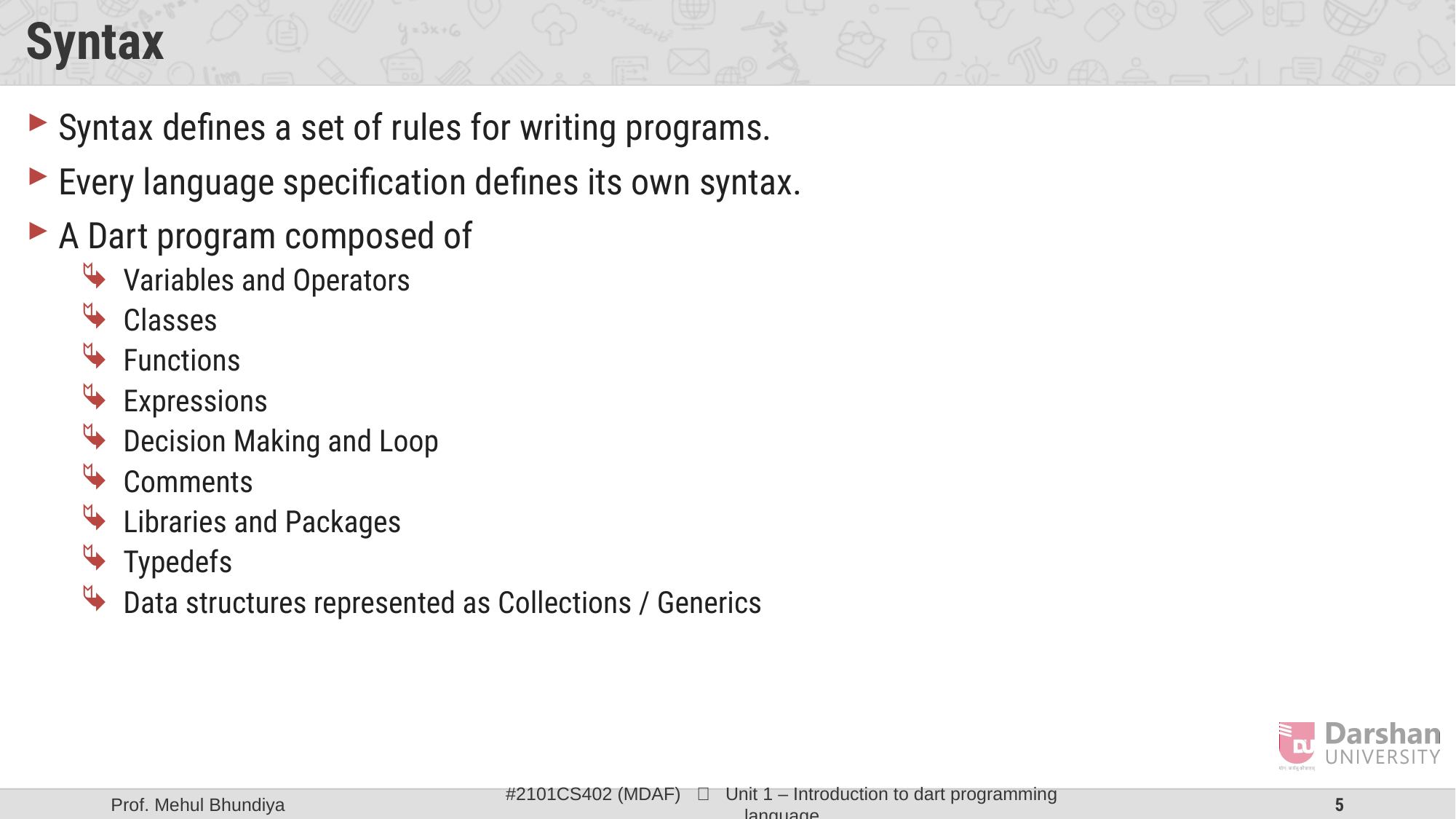

# Syntax
Syntax defines a set of rules for writing programs.
Every language specification defines its own syntax.
A Dart program composed of
Variables and Operators
Classes
Functions
Expressions
Decision Making and Loop
Comments
Libraries and Packages
Typedefs
Data structures represented as Collections / Generics